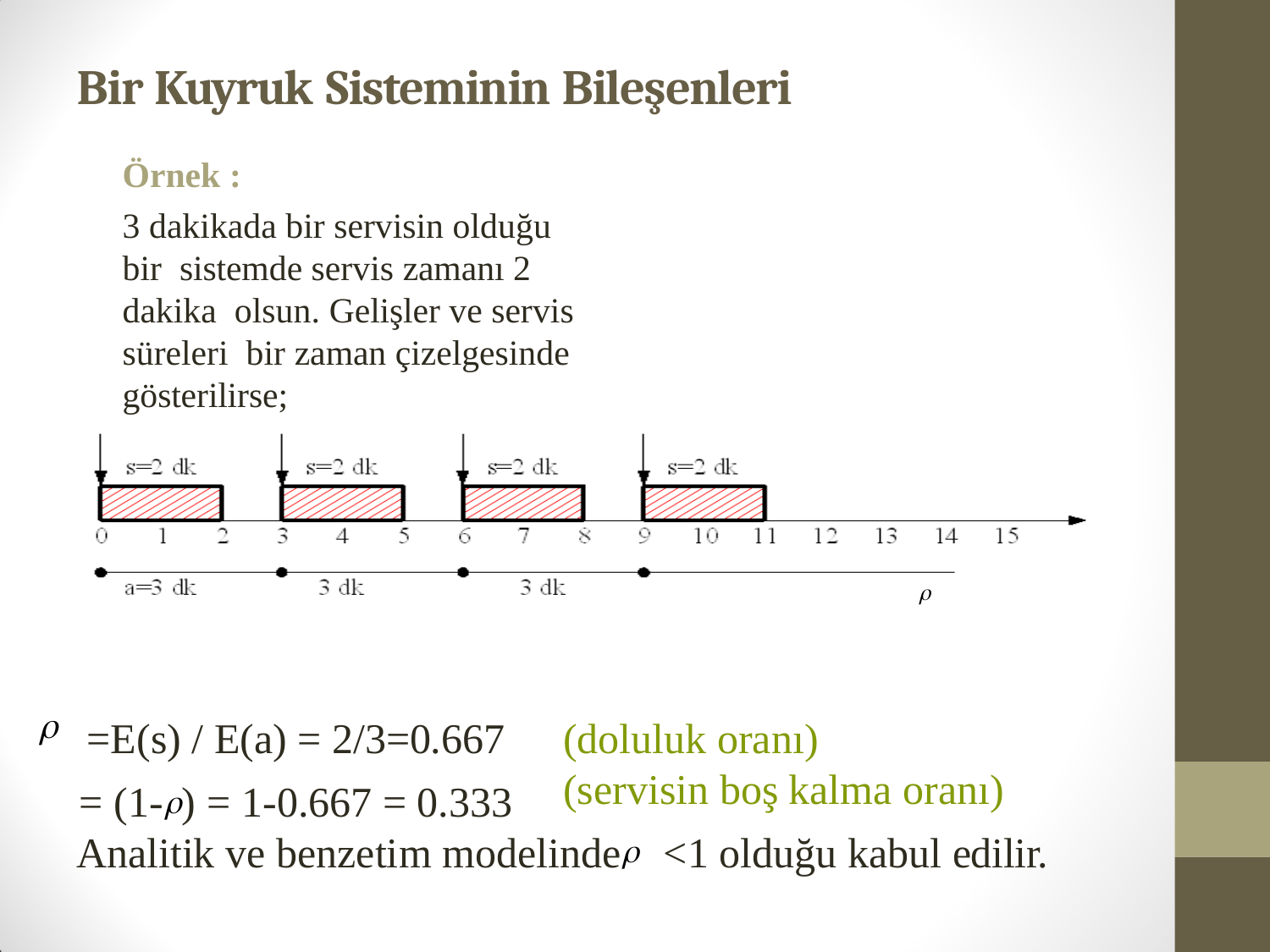

# Bir Kuyruk Sisteminin Bileşenleri
Örnek :
3 dakikada bir servisin olduğu bir  sistemde servis zamanı 2 dakika  olsun. Gelişler ve servis süreleri  bir zaman çizelgesinde  gösterilirse;

ρ
ρ
=E(s) / E(a) = 2/3=0.667
= (1-ρ) = 1-0.667 = 0.333
(doluluk oranı)
(servisin boş kalma oranı)
Analitik ve benzetim modelindeρ	<1 olduğu kabul edilir.